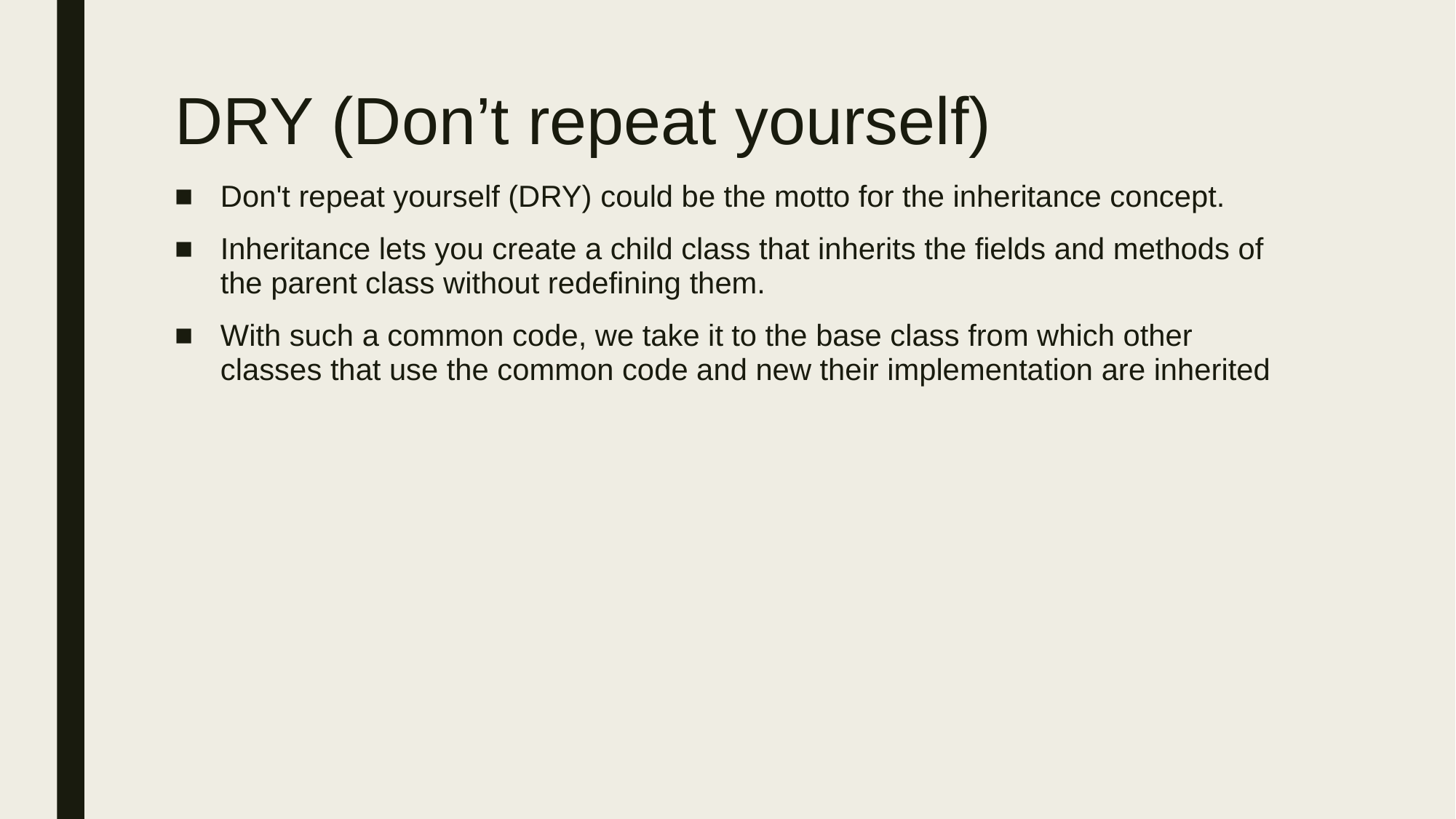

# DRY (Don’t repeat yourself)
Don't repeat yourself (DRY) could be the motto for the inheritance concept.
Inheritance lets you create a child class that inherits the fields and methods of the parent class without redefining them.
With such a common code, we take it to the base class from which other classes that use the common code and new their implementation are inherited